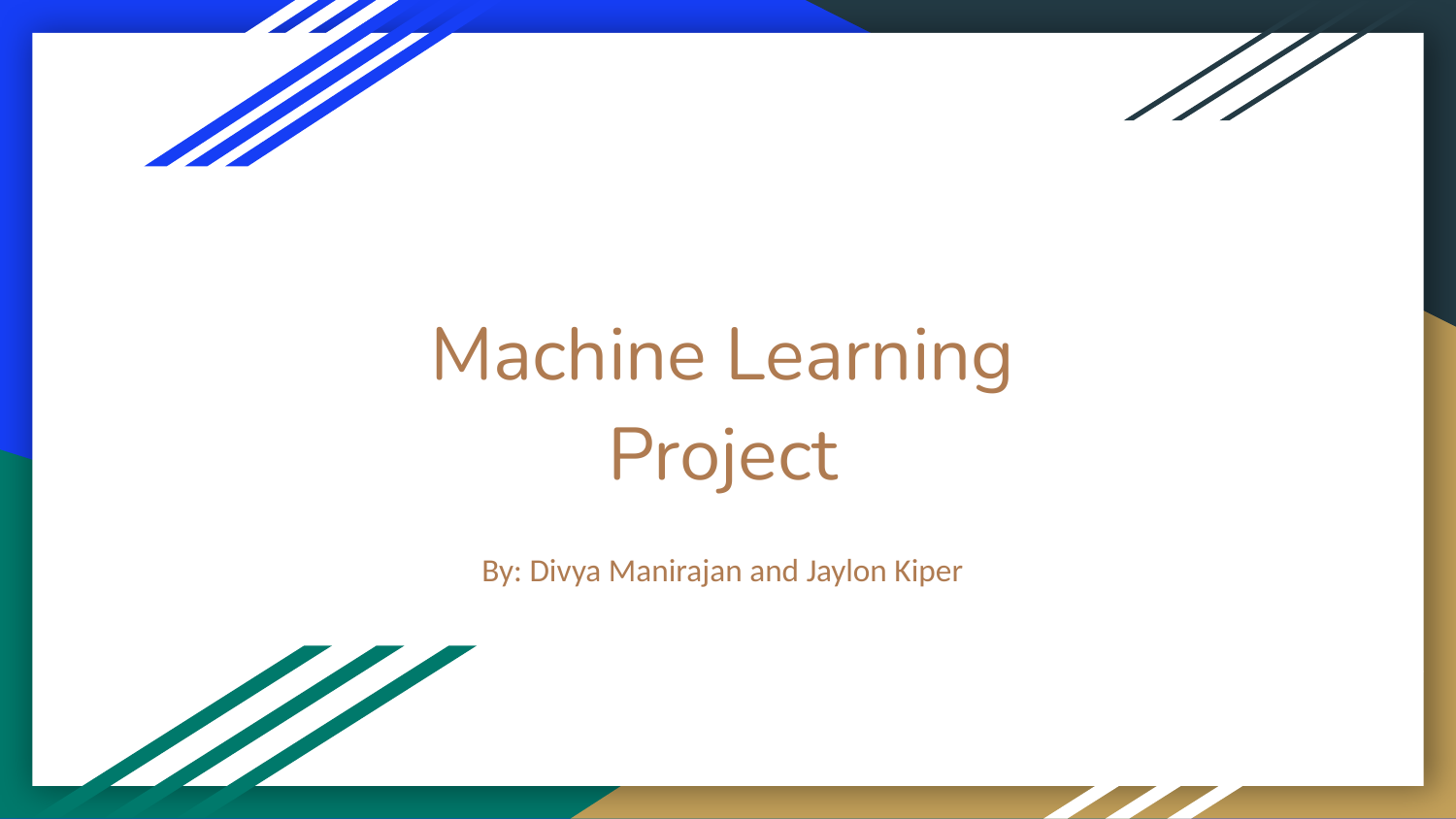

# Machine Learning Project
By: Divya Manirajan and Jaylon Kiper